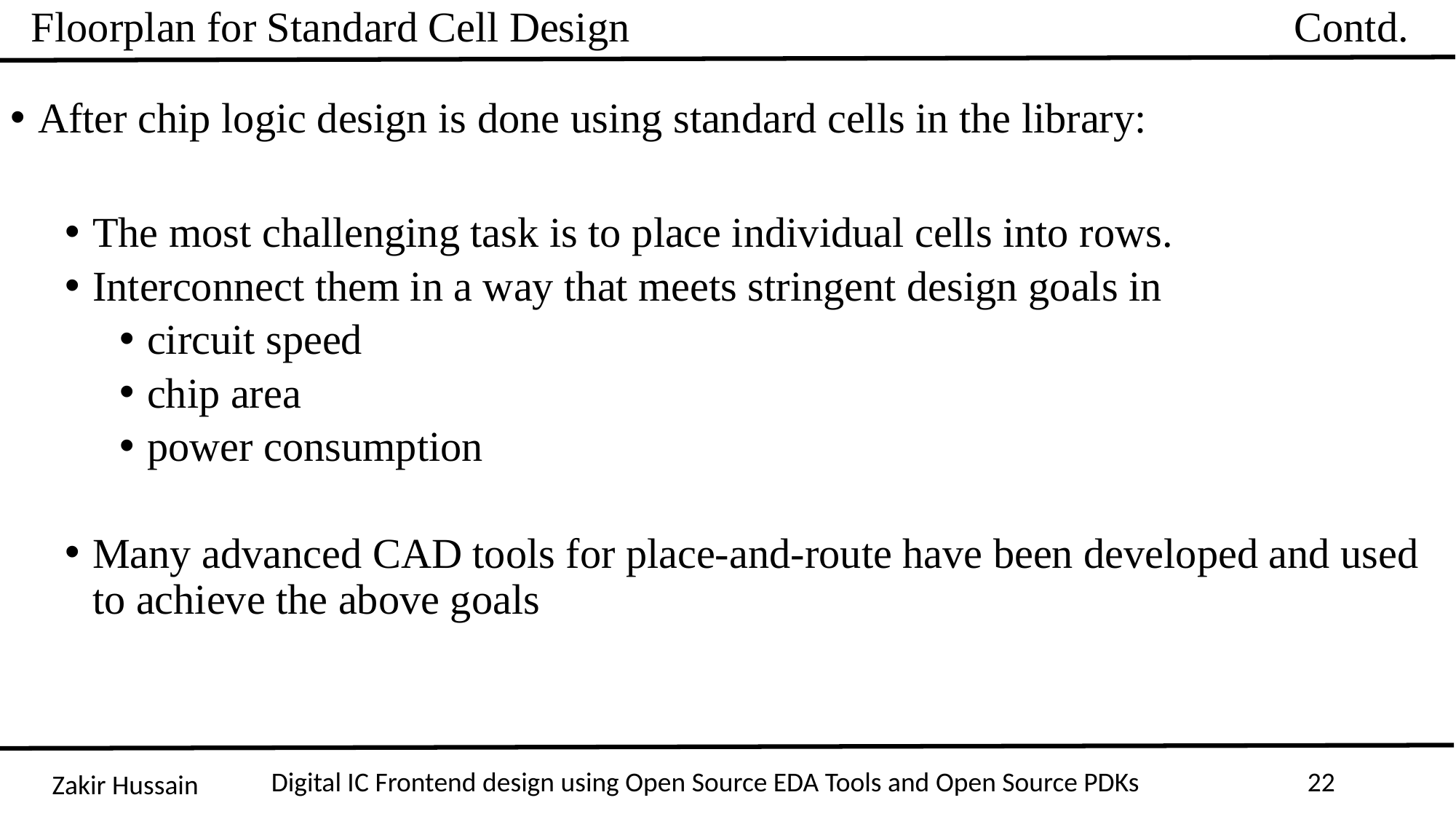

Floorplan for Standard Cell Design
Contd.
After chip logic design is done using standard cells in the library:

The most challenging task is to place individual cells into rows.
Interconnect them in a way that meets stringent design goals in
circuit speed
chip area
power consumption

Many advanced CAD tools for place-and-route have been developed and used to achieve the above goals

Digital IC Frontend design using Open Source EDA Tools and Open Source PDKs
22
Zakir Hussain